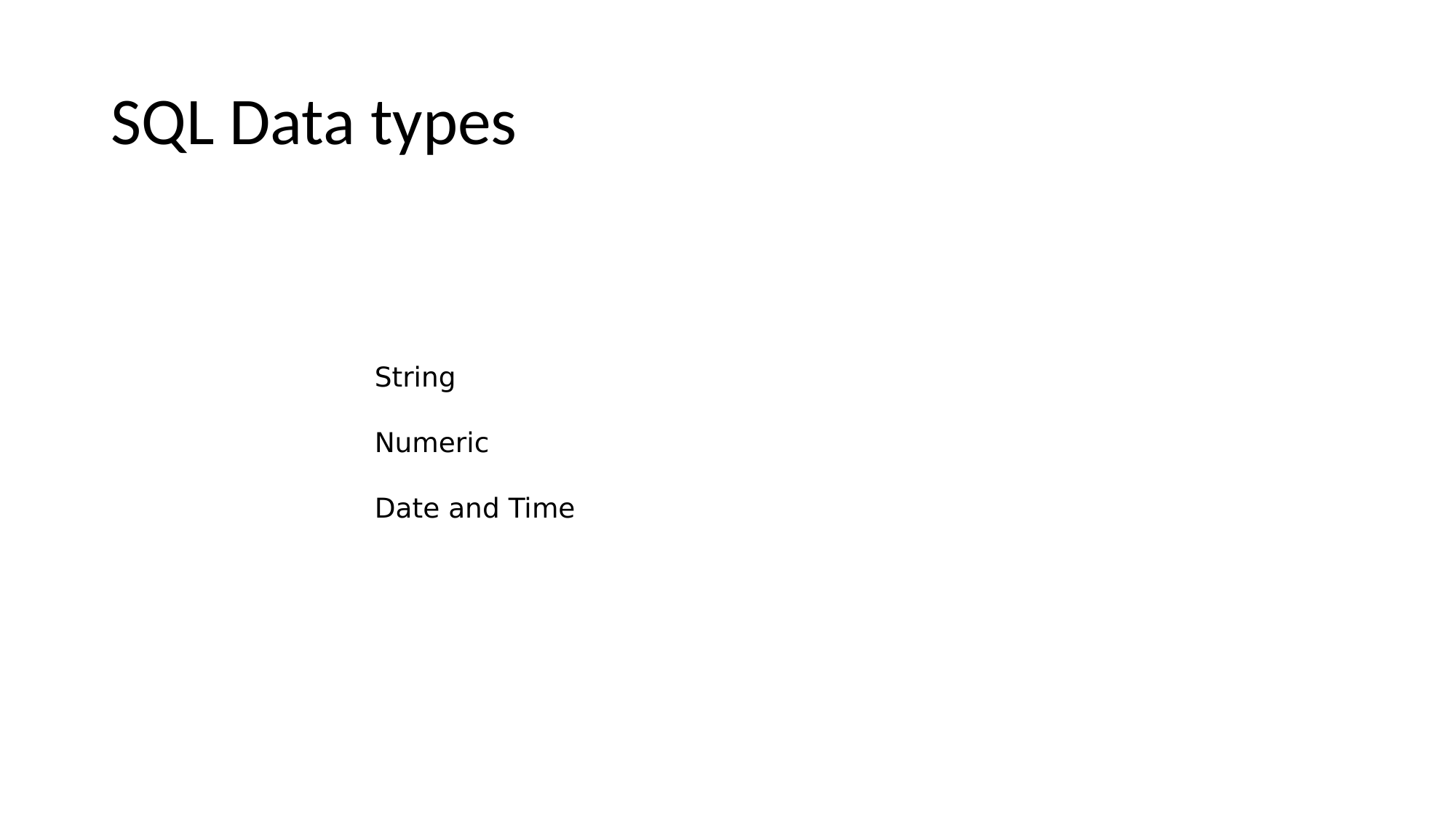

# SQL Data types
String

Numeric

Date and Time